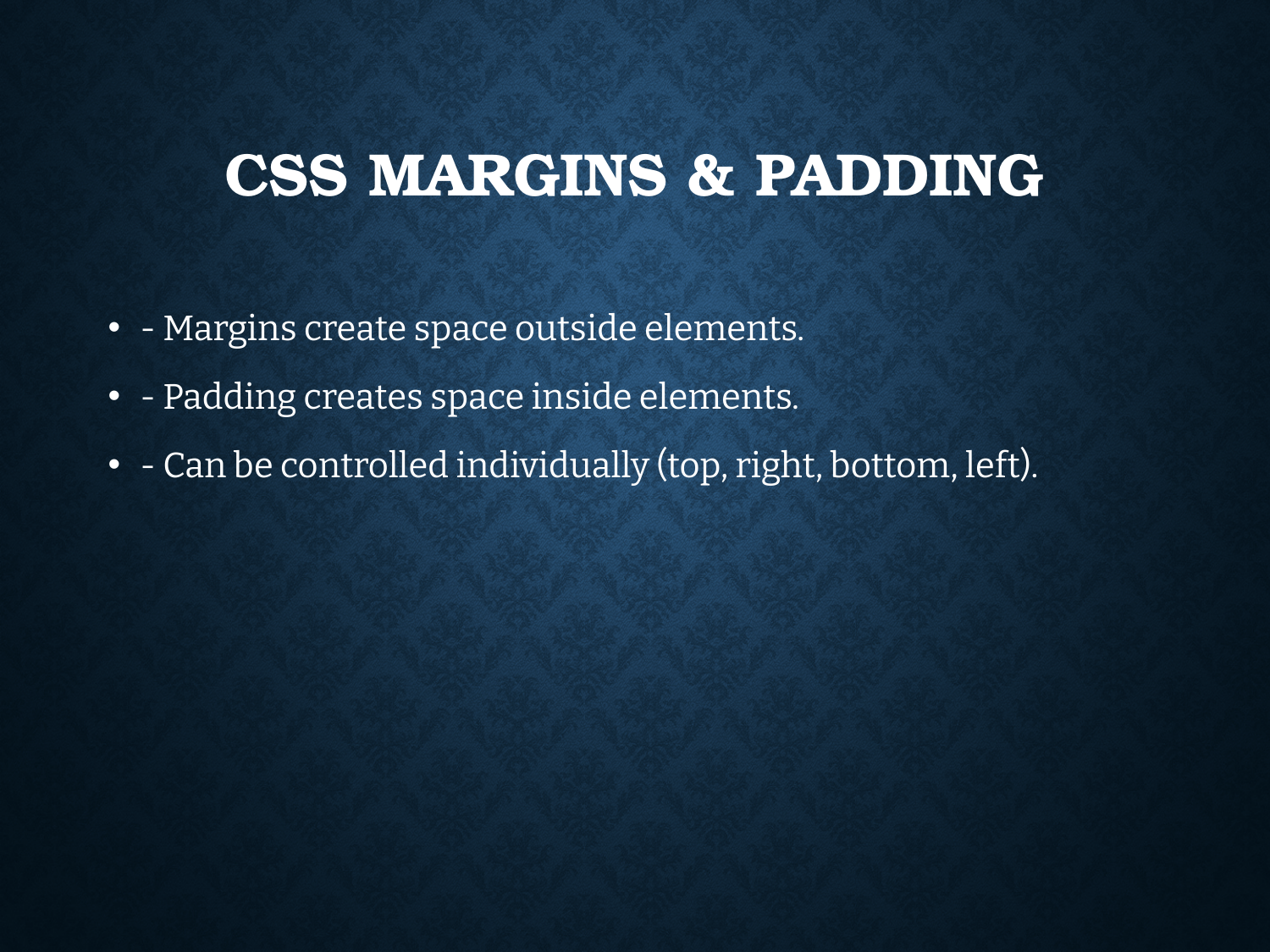

# CSS Margins & Padding
- Margins create space outside elements.
- Padding creates space inside elements.
- Can be controlled individually (top, right, bottom, left).